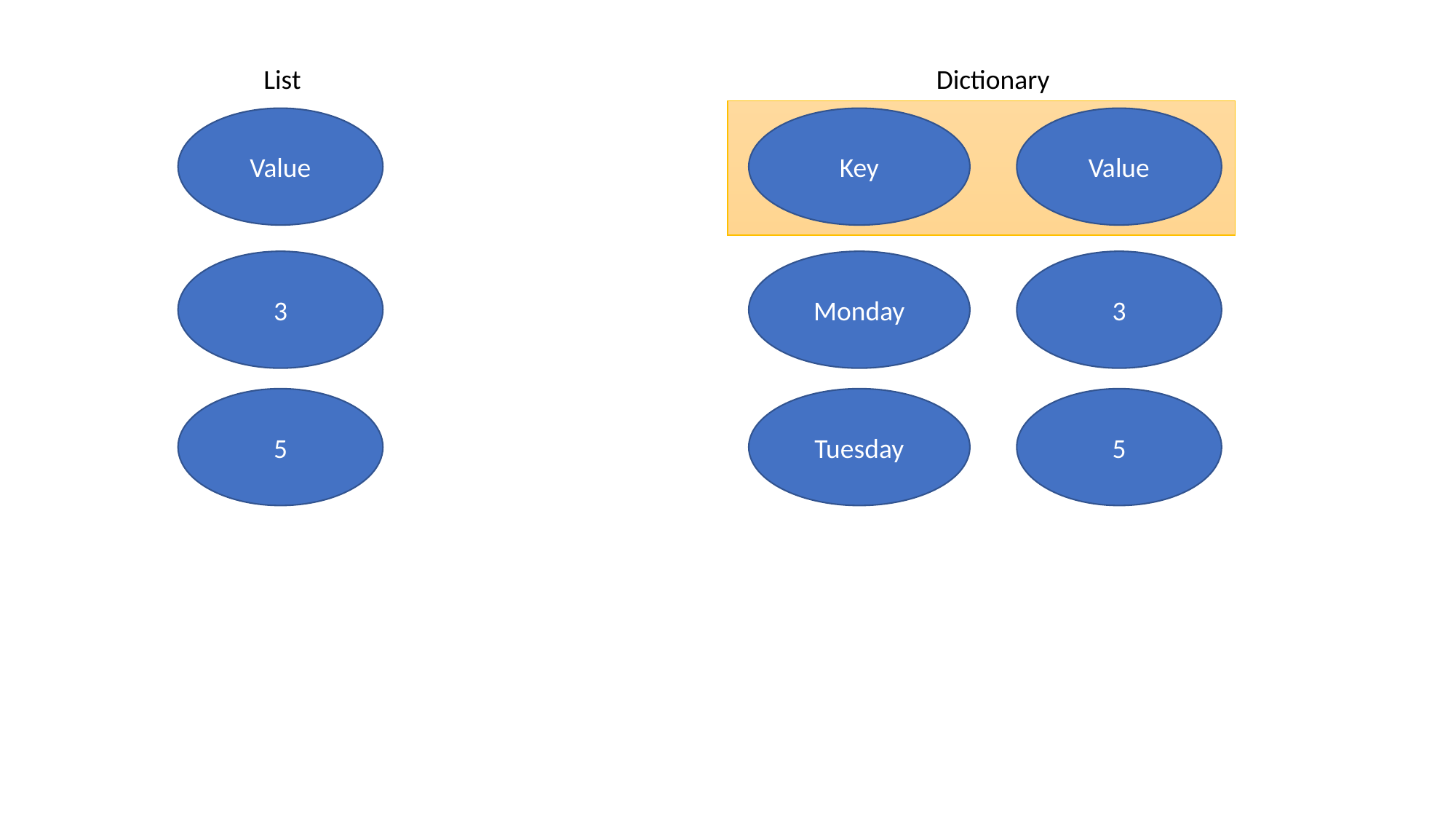

List
Dictionary

Value
Key
Value
3
Monday
3
5
Tuesday
5